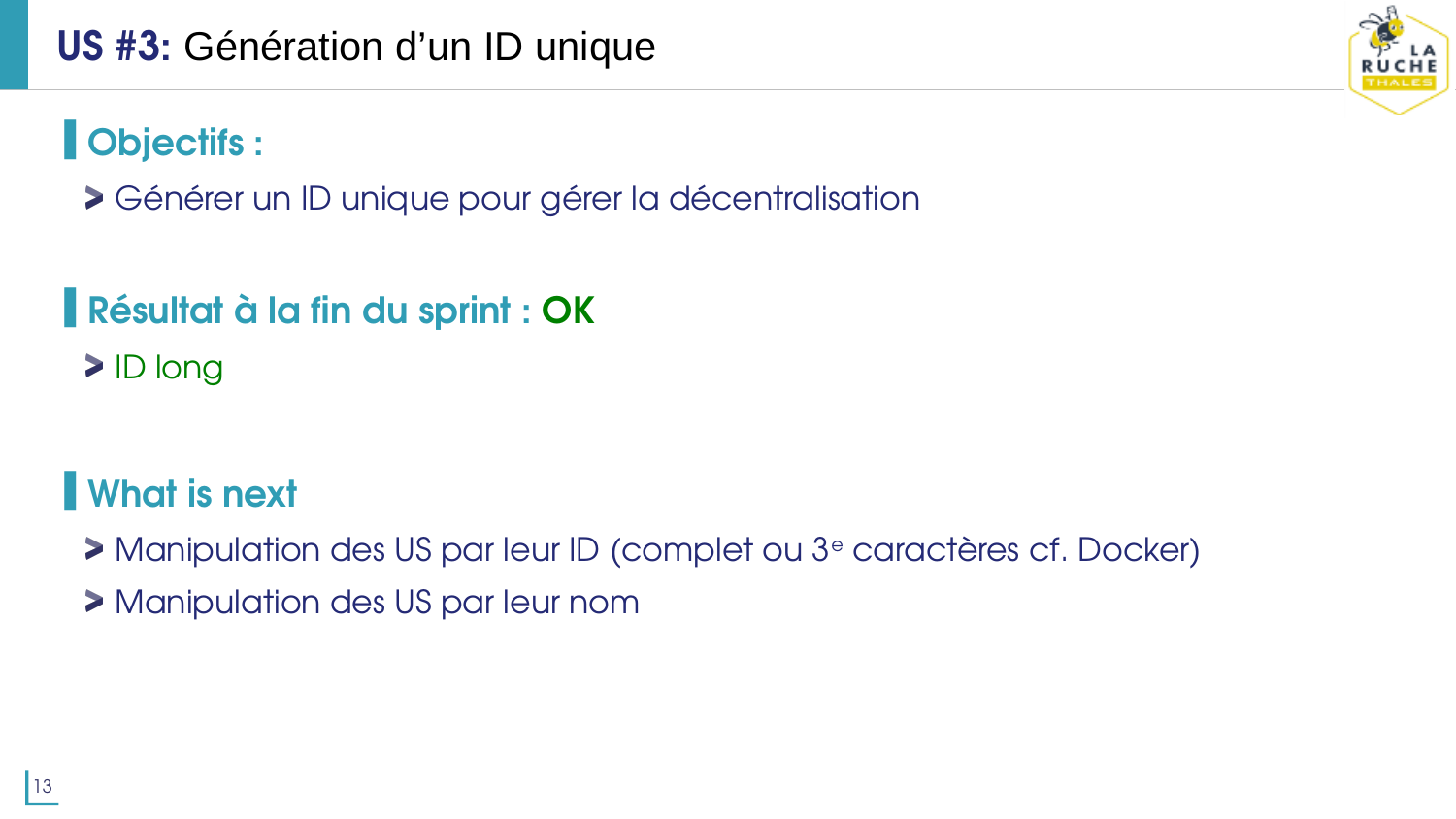

# US #3: Génération d’un ID unique
Objectifs :
Générer un ID unique pour gérer la décentralisation

Résultat à la fin du sprint : OK
ID long

What is next
Manipulation des US par leur ID (complet ou 3e caractères cf. Docker)
Manipulation des US par leur nom